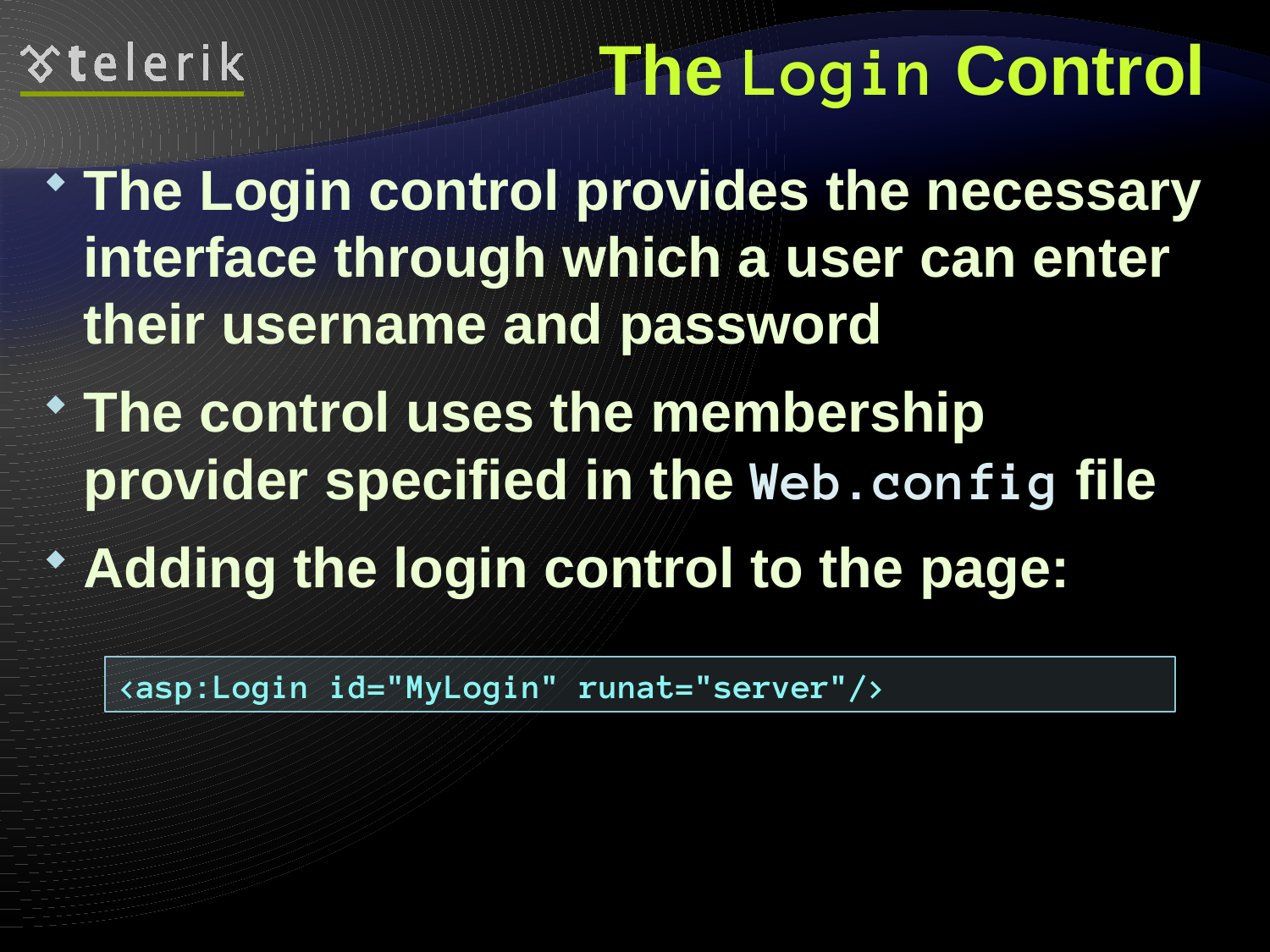

# The Login Control
The Login control provides the necessary interface through which a user can enter their username and password
The control uses the membership provider specified in the Web.config file
Adding the login control to the page:
<asp:Login id="MyLogin" runat="server"/>